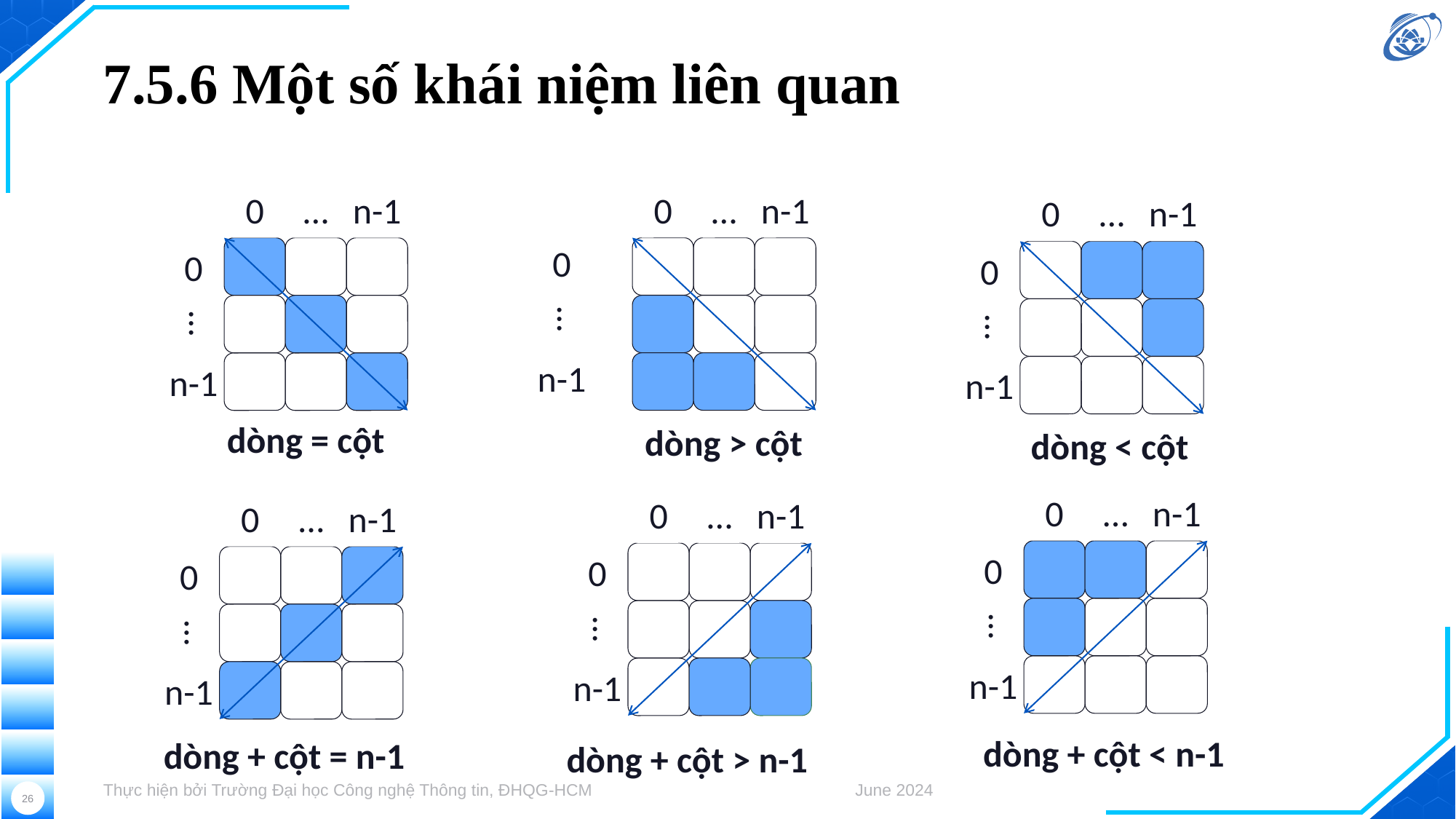

# 7.5.6 Một số khái niệm liên quan
0
…
n-1

dòng > cột
0
…
n-1
0

…

n-1

dòng = cột
0
…
n-1
0

…

n-1

dòng < cột
0
…
n-1
0
…
n-1
0

…

n-1

dòng + cột < n-1
0
…
n-1
0

…

n-1

dòng + cột > n-1
0
…
n-1
0

…

n-1

dòng + cột = n-1
Thực hiện bởi Trường Đại học Công nghệ Thông tin, ĐHQG-HCM
June 2024
26